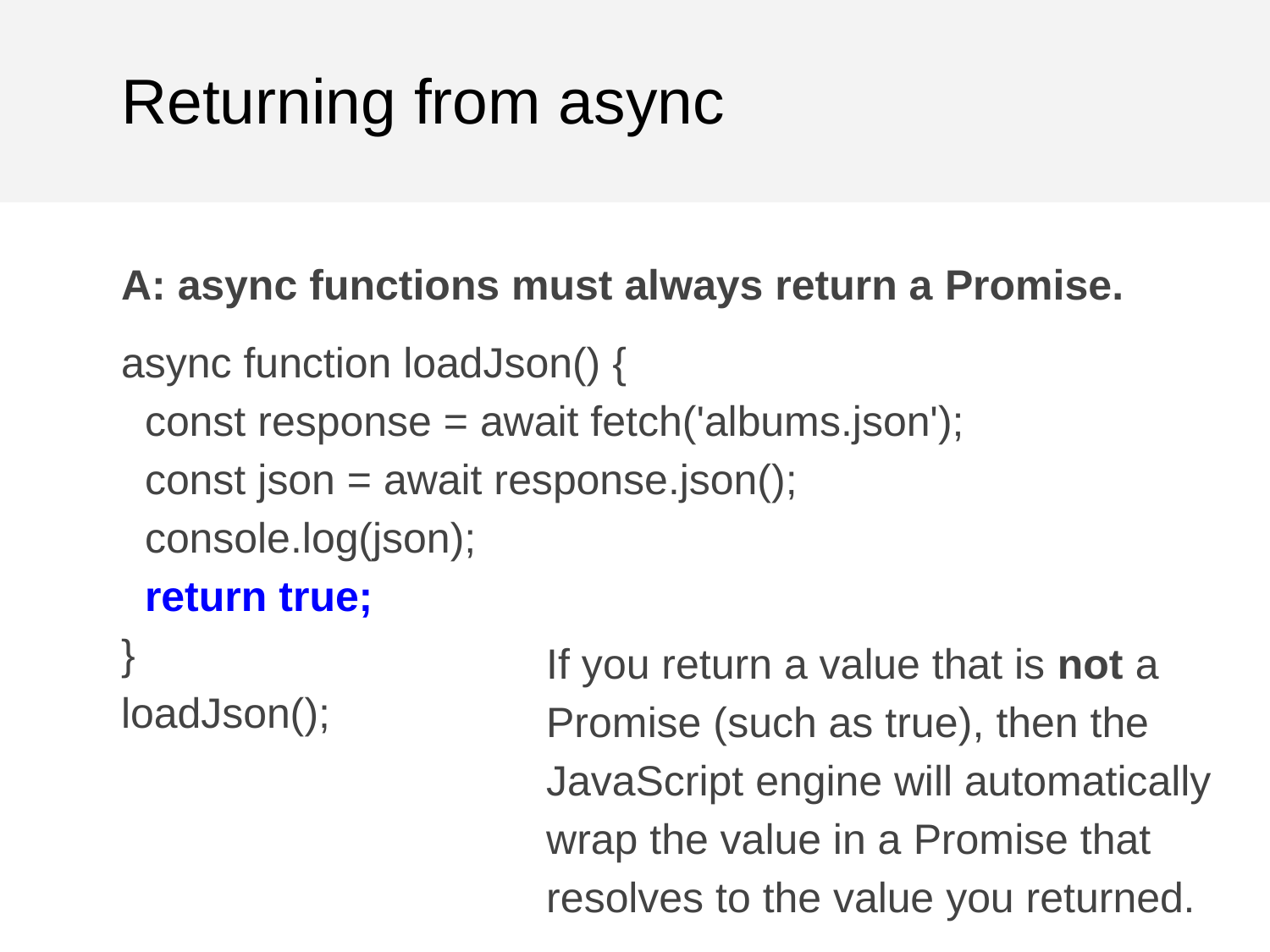

Returning from async
A: async functions must always return a Promise.
async function loadJson() {
  const response = await fetch('albums.json');
  const json = await response.json();
  console.log(json);
  return true;
}
loadJson();
If you return a value that is not a Promise (such as true), then the JavaScript engine will automatically wrap the value in a Promise that resolves to the value you returned.